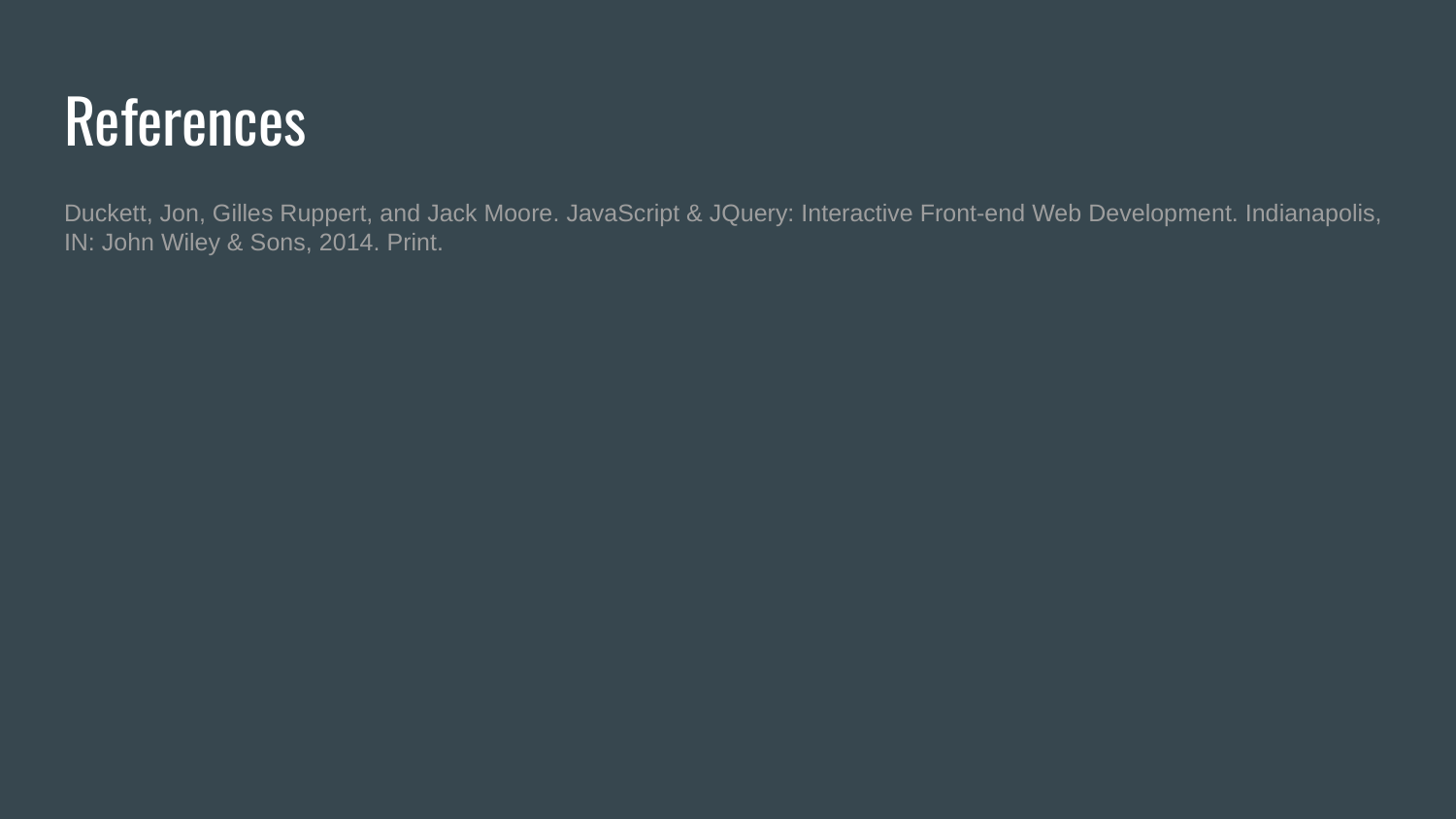

# References
Duckett, Jon, Gilles Ruppert, and Jack Moore. JavaScript & JQuery: Interactive Front-end Web Development. Indianapolis, IN: John Wiley & Sons, 2014. Print.